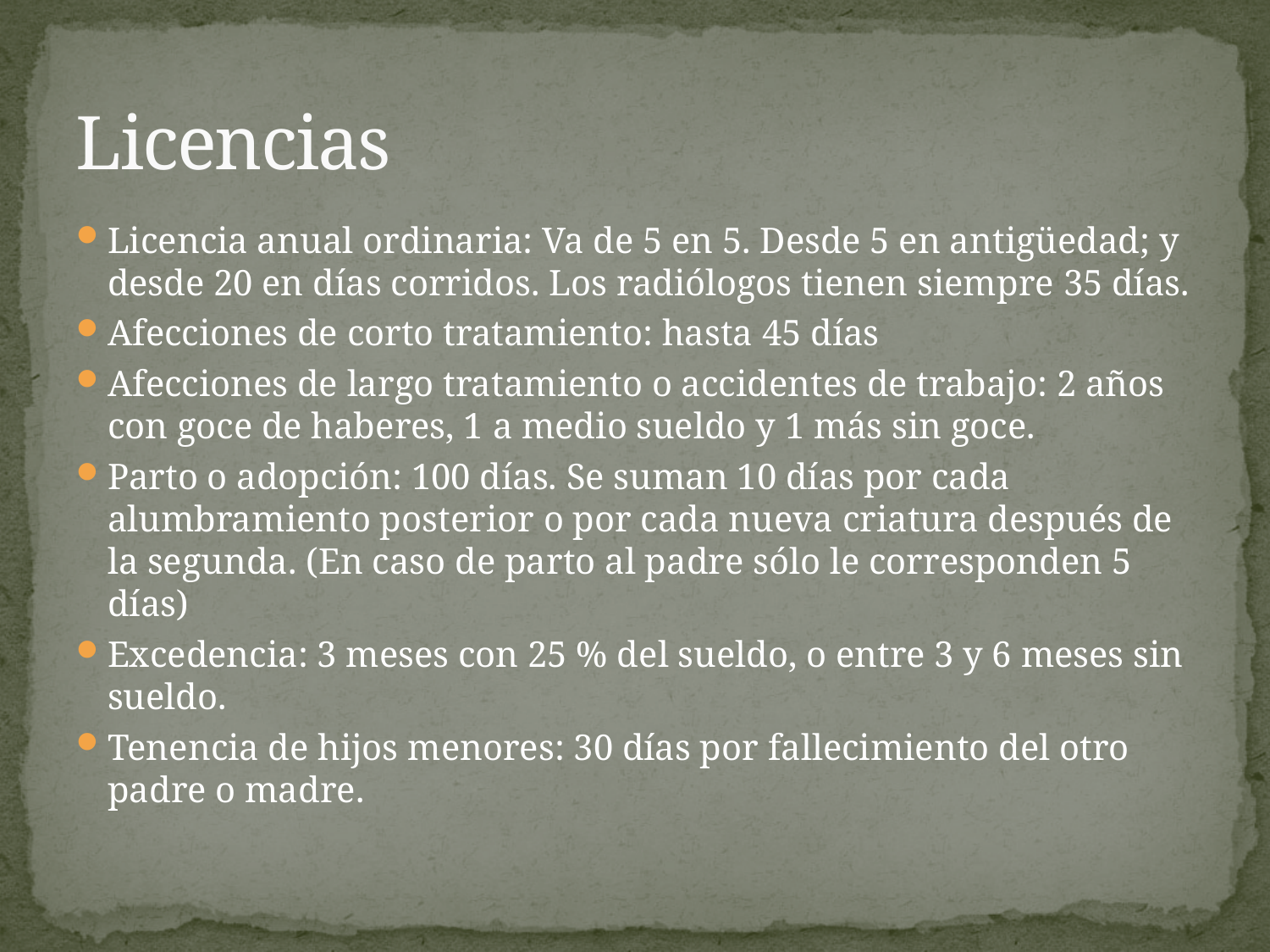

# Licencias
Licencia anual ordinaria: Va de 5 en 5. Desde 5 en antigüedad; y desde 20 en días corridos. Los radiólogos tienen siempre 35 días.
Afecciones de corto tratamiento: hasta 45 días
Afecciones de largo tratamiento o accidentes de trabajo: 2 años con goce de haberes, 1 a medio sueldo y 1 más sin goce.
Parto o adopción: 100 días. Se suman 10 días por cada alumbramiento posterior o por cada nueva criatura después de la segunda. (En caso de parto al padre sólo le corresponden 5 días)
Excedencia: 3 meses con 25 % del sueldo, o entre 3 y 6 meses sin sueldo.
Tenencia de hijos menores: 30 días por fallecimiento del otro padre o madre.